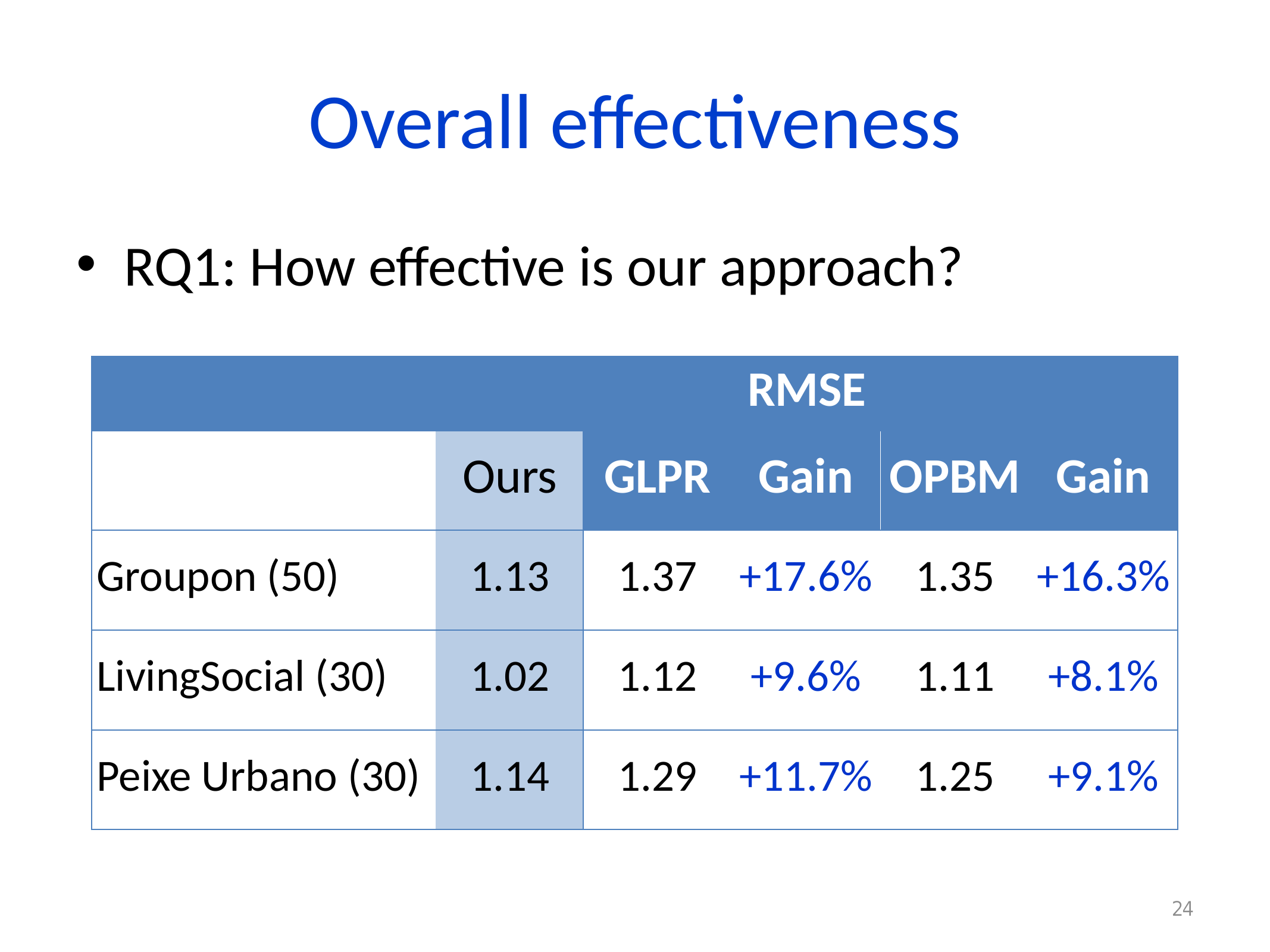

# Overall effectiveness
RQ1: How effective is our approach?
|  | RMSE |  |  |  |  |
| --- | --- | --- | --- | --- | --- |
|  | Ours |  |  |  |  |
| Groupon (50) | 1.13 |  |  |  |  |
| LivingSocial (30) | 1.02 |  |  |  |  |
| Peixe Urbano (30) | 1.14 |  |  |  |  |
| GLPR | Gain |
| --- | --- |
| 1.37 | +17.6% |
| 1.12 | +9.6% |
| 1.29 | +11.7% |
| OPBM | Gain |
| --- | --- |
| 1.35 | +16.3% |
| 1.11 | +8.1% |
| 1.25 | +9.1% |
24